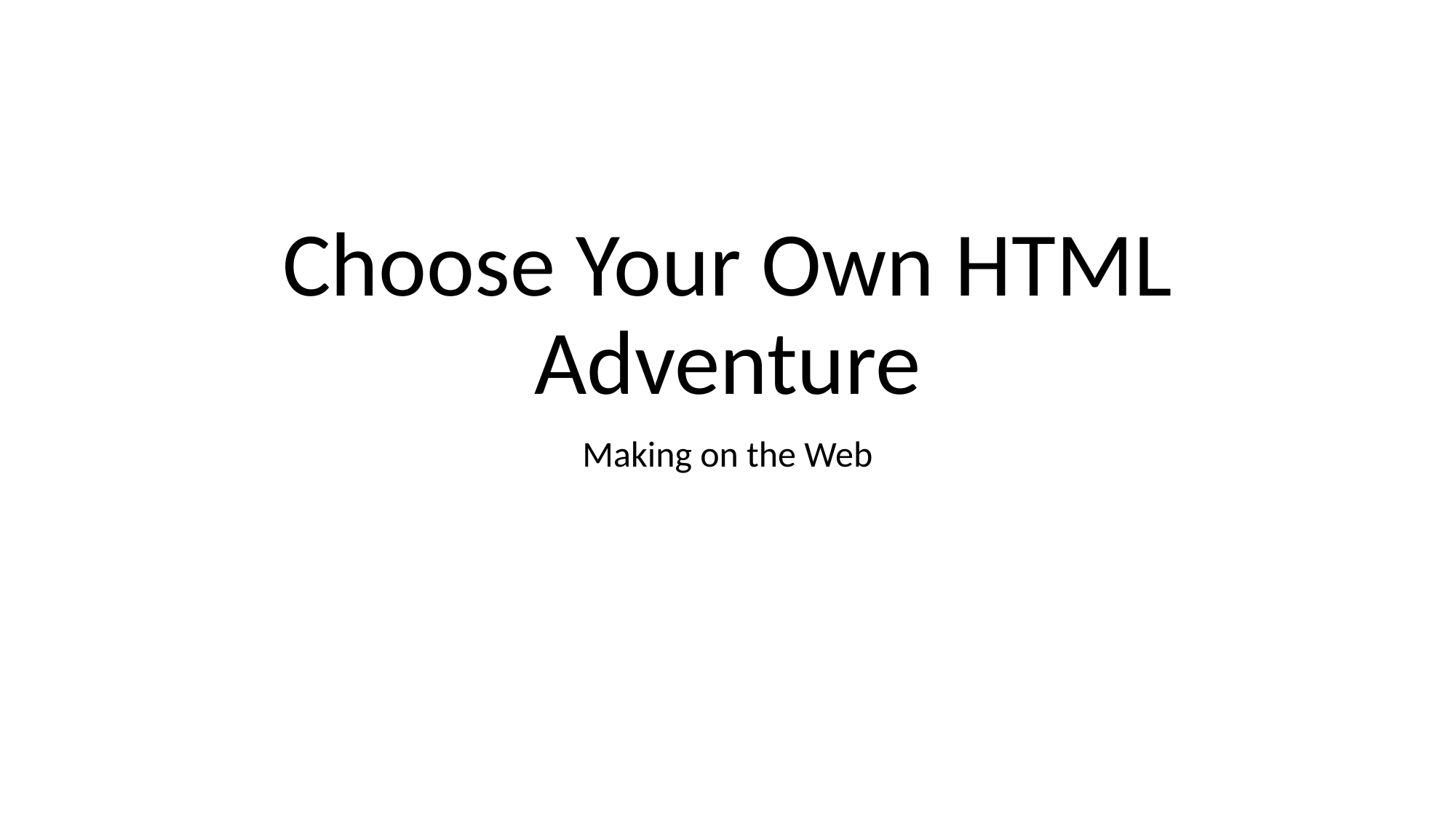

# Choose Your Own HTML Adventure
Making on the Web